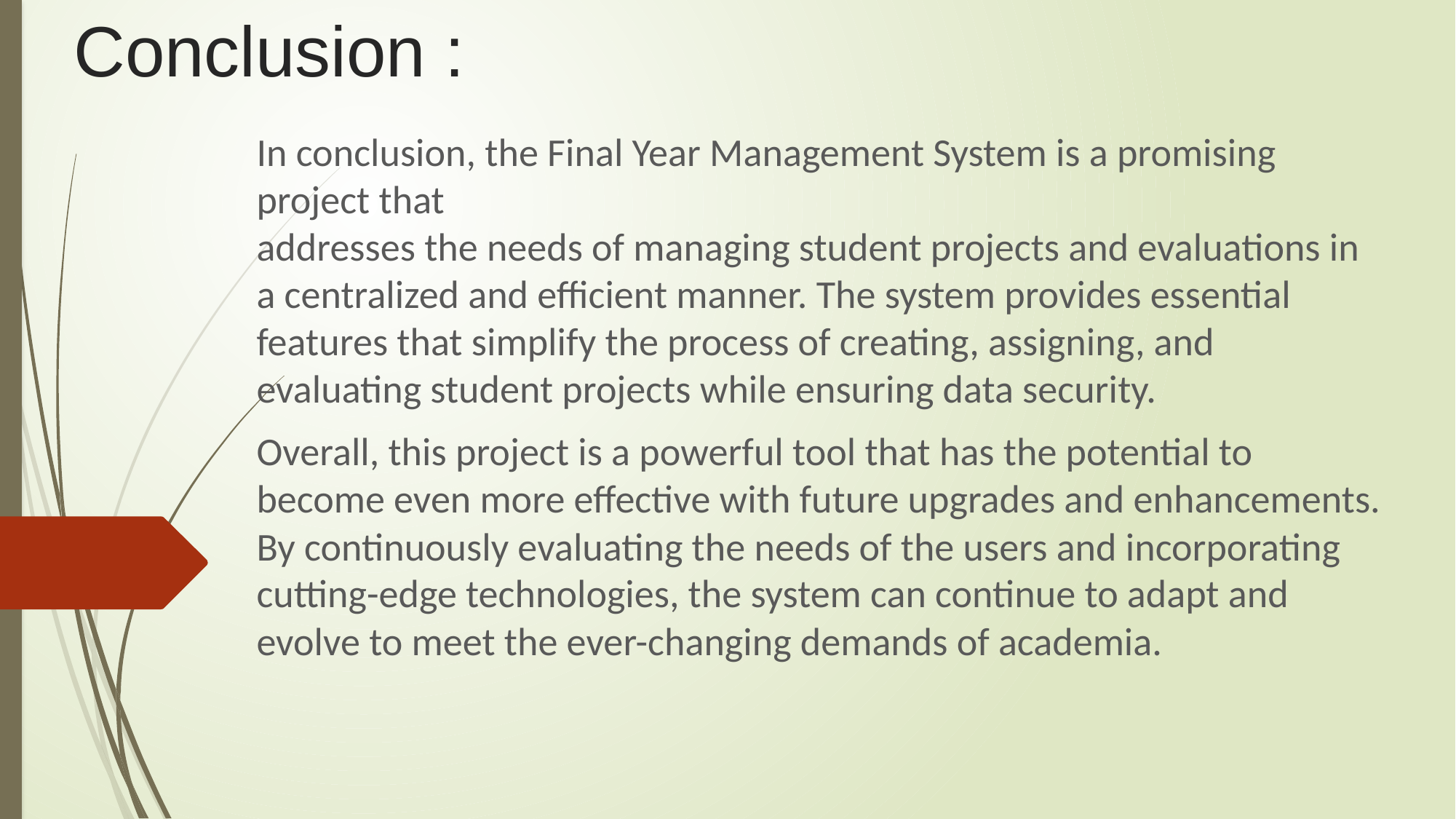

# Conclusion :
In conclusion, the Final Year Management System is a promising project that
addresses the needs of managing student projects and evaluations in a centralized and efficient manner. The system provides essential features that simplify the process of creating, assigning, and evaluating student projects while ensuring data security.
Overall, this project is a powerful tool that has the potential to become even more effective with future upgrades and enhancements. By continuously evaluating the needs of the users and incorporating cutting-edge technologies, the system can continue to adapt and evolve to meet the ever-changing demands of academia.